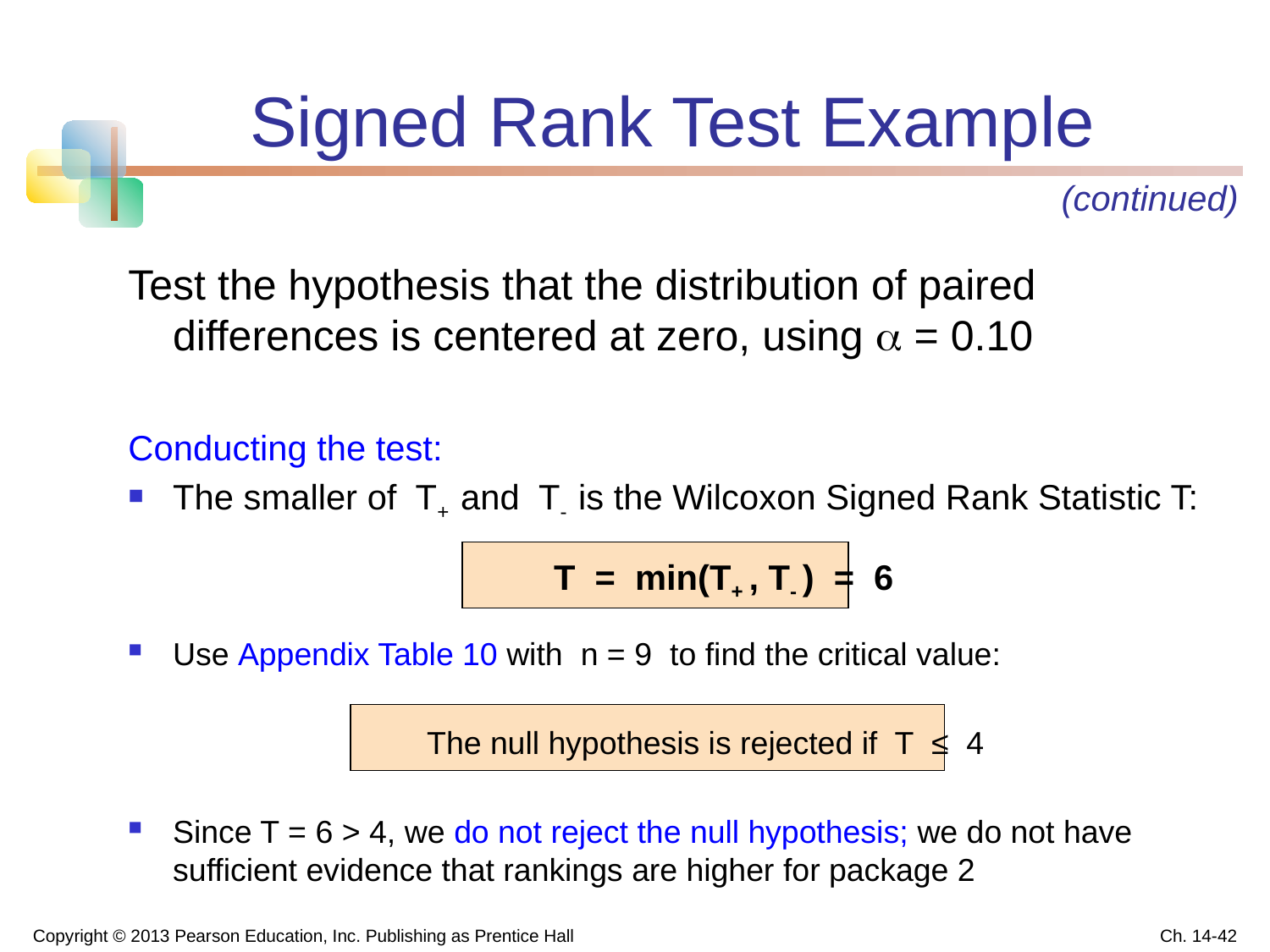

# Signed Rank Test Example
(continued)

Test the hypothesis that the distribution of paired differences is centered at zero, using α = 0.10

Conducting the test:
The smaller of  T+  and  T-  is the Wilcoxon Signed Rank Statistic T:

				T  =  min(T+ , T- )  =  6

Use Appendix Table 10 with  n = 9  to find the critical value:

			The null hypothesis is rejected if  T  ≤  4

Since T = 6 > 4, we do not reject the null hypothesis; we do not have sufficient evidence that rankings are higher for package 2

Copyright © 2013 Pearson Education, Inc. Publishing as Prentice Hall
Ch. 14-42